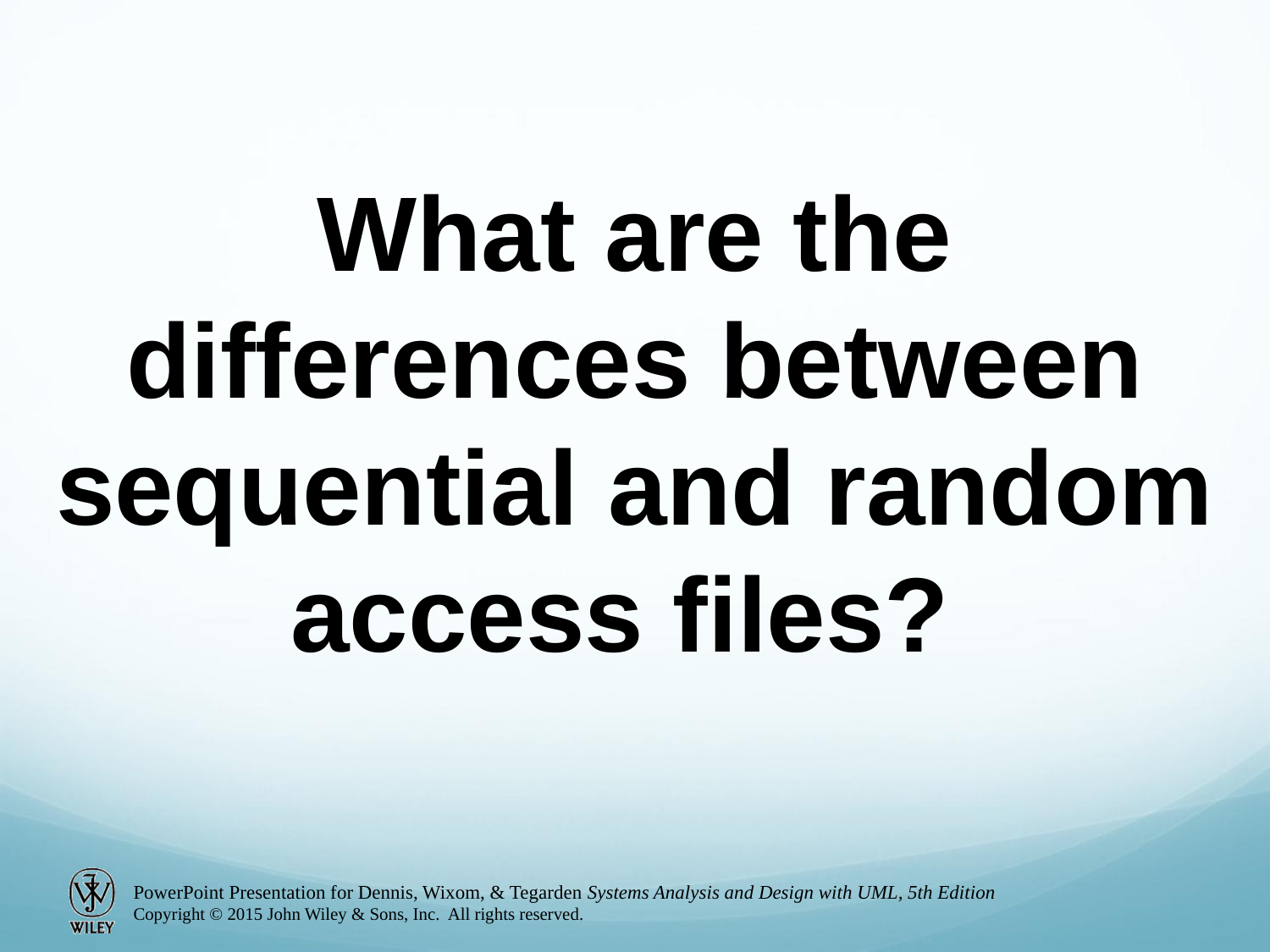

What are the differences between sequential and random access files?